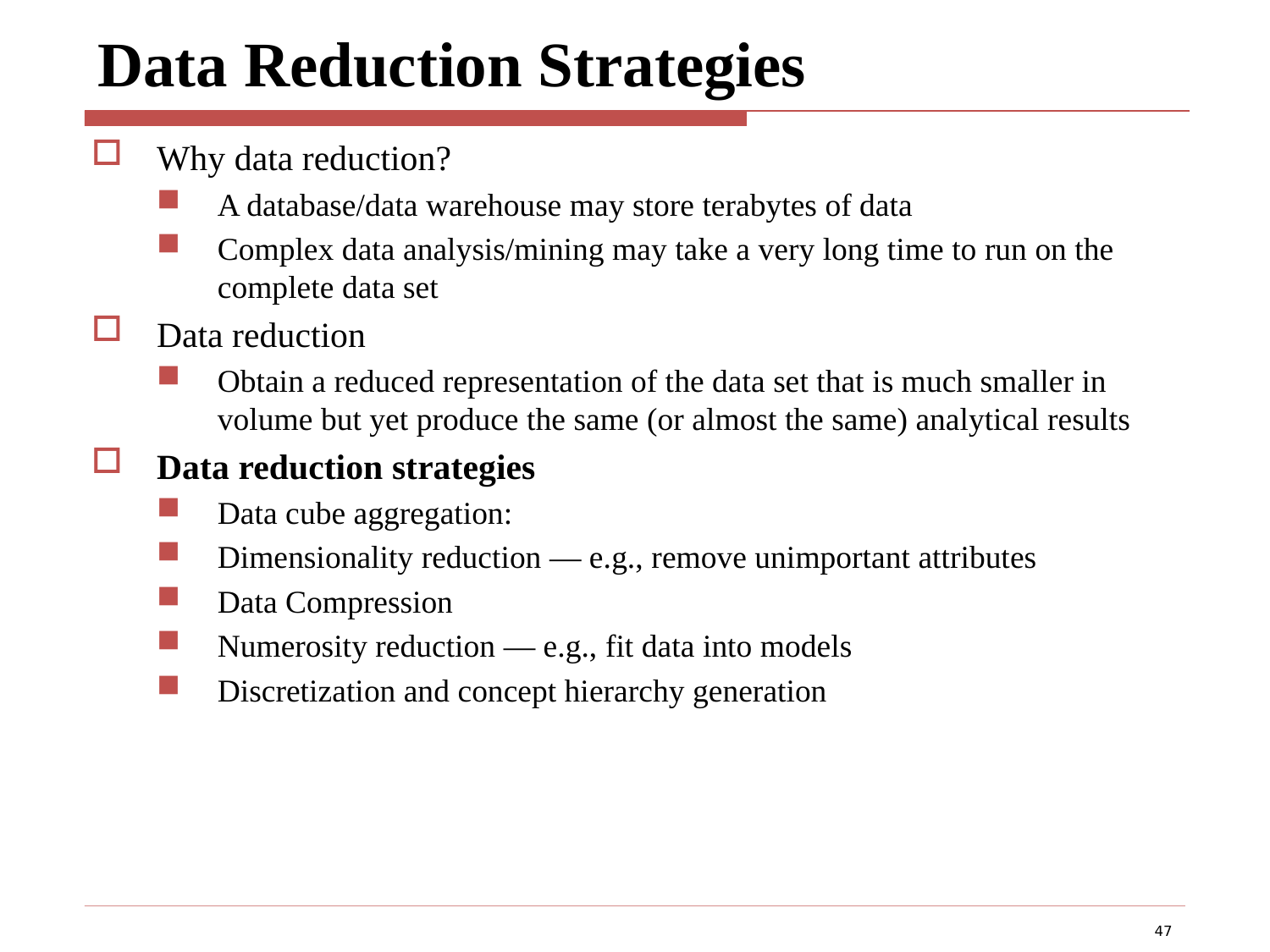

# Data Reduction Strategies
Why data reduction?
A database/data warehouse may store terabytes of data
Complex data analysis/mining may take a very long time to run on the complete data set
Data reduction
Obtain a reduced representation of the data set that is much smaller in volume but yet produce the same (or almost the same) analytical results
Data reduction strategies
Data cube aggregation:
Dimensionality reduction — e.g., remove unimportant attributes
Data Compression
Numerosity reduction — e.g., fit data into models
Discretization and concept hierarchy generation
47